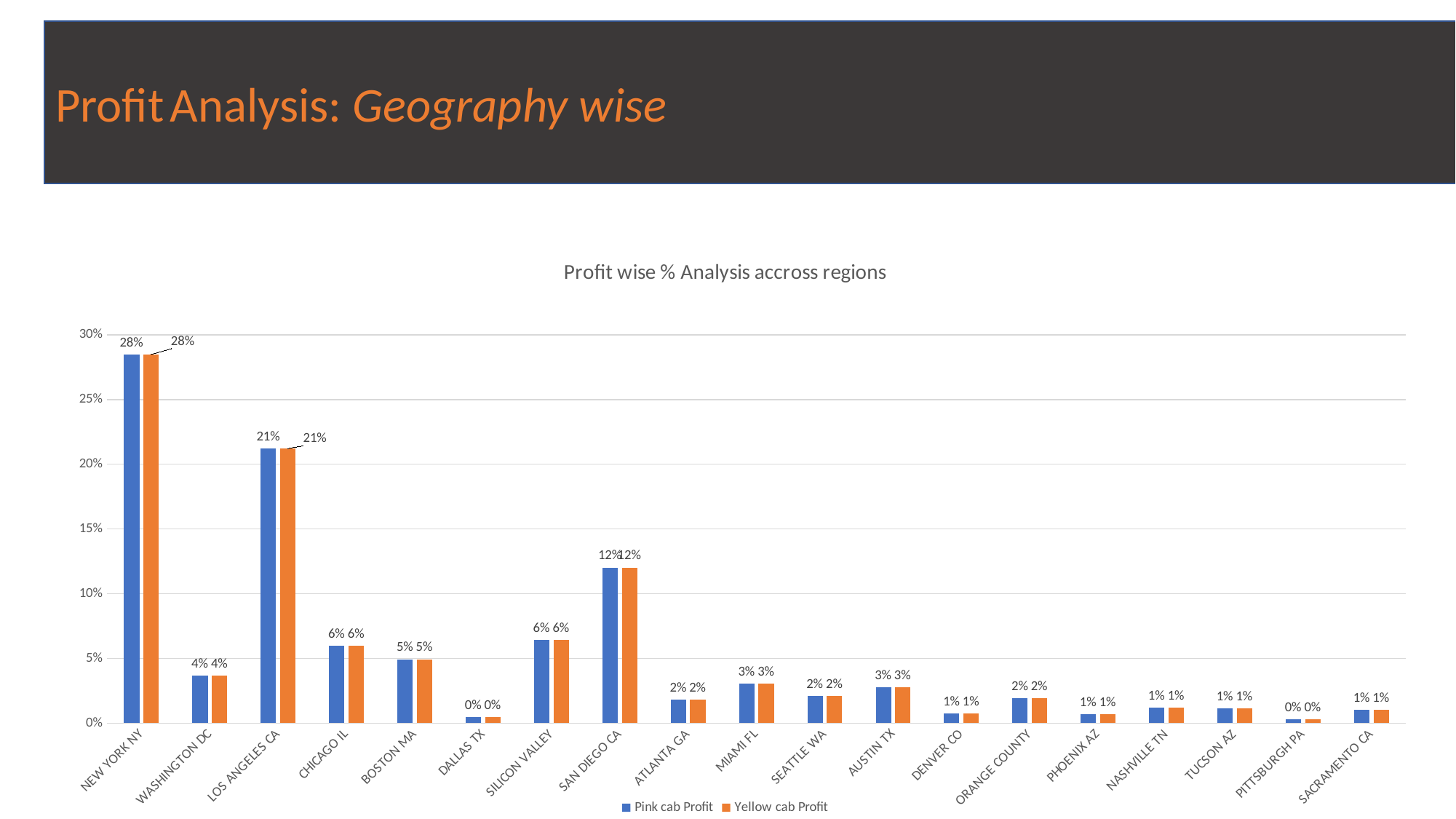

Profit Analysis: Geography wise
New york features has the highe

### Chart: Profit wise % Analysis accross regions

| Category | Pink cab Profit | Yellow cab Profit |
|---|---|---|
| NEW YORK NY | 0.28479006697577164 | 0.28479006697577164 |
| WASHINGTON DC | 0.036509207887762775 | 0.036509207887762775 |
| LOS ANGELES CA | 0.21210899287042612 | 0.21210899287042612 |
| CHICAGO IL | 0.06005328269194898 | 0.06005328269194898 |
| BOSTON MA | 0.04936602413747675 | 0.04936602413747675 |
| DALLAS TX | 0.00465961600720047 | 0.00465961600720047 |
| SILICON VALLEY | 0.06410956896216483 | 0.06410956896216483 |
| SAN DIEGO CA | 0.12019037271088016 | 0.12019037271088016 |
| ATLANTA GA | 0.0180976322154312 | 0.0180976322154312 |
| MIAMI FL | 0.030580582391672984 | 0.030580582391672984 |
| SEATTLE WA | 0.021250114592260585 | 0.021250114592260585 |
| AUSTIN TX | 0.027781452565613752 | 0.027781452565613752 |
| DENVER CO | 0.0076469621898863464 | 0.0076469621898863464 |
| ORANGE COUNTY | 0.019217924128873572 | 0.019217924128873572 |
| PHOENIX AZ | 0.006707026934654189 | 0.006707026934654189 |
| NASHVILLE TN | 0.01211240950472941 | 0.01211240950472941 |
| TUCSON AZ | 0.011171265731837882 | 0.011171265731837882 |
| PITTSBURGH PA | 0.003223418067487594 | 0.003223418067487594 |
| SACRAMENTO CA | 0.010424079433920513 | 0.010424079433920513 |